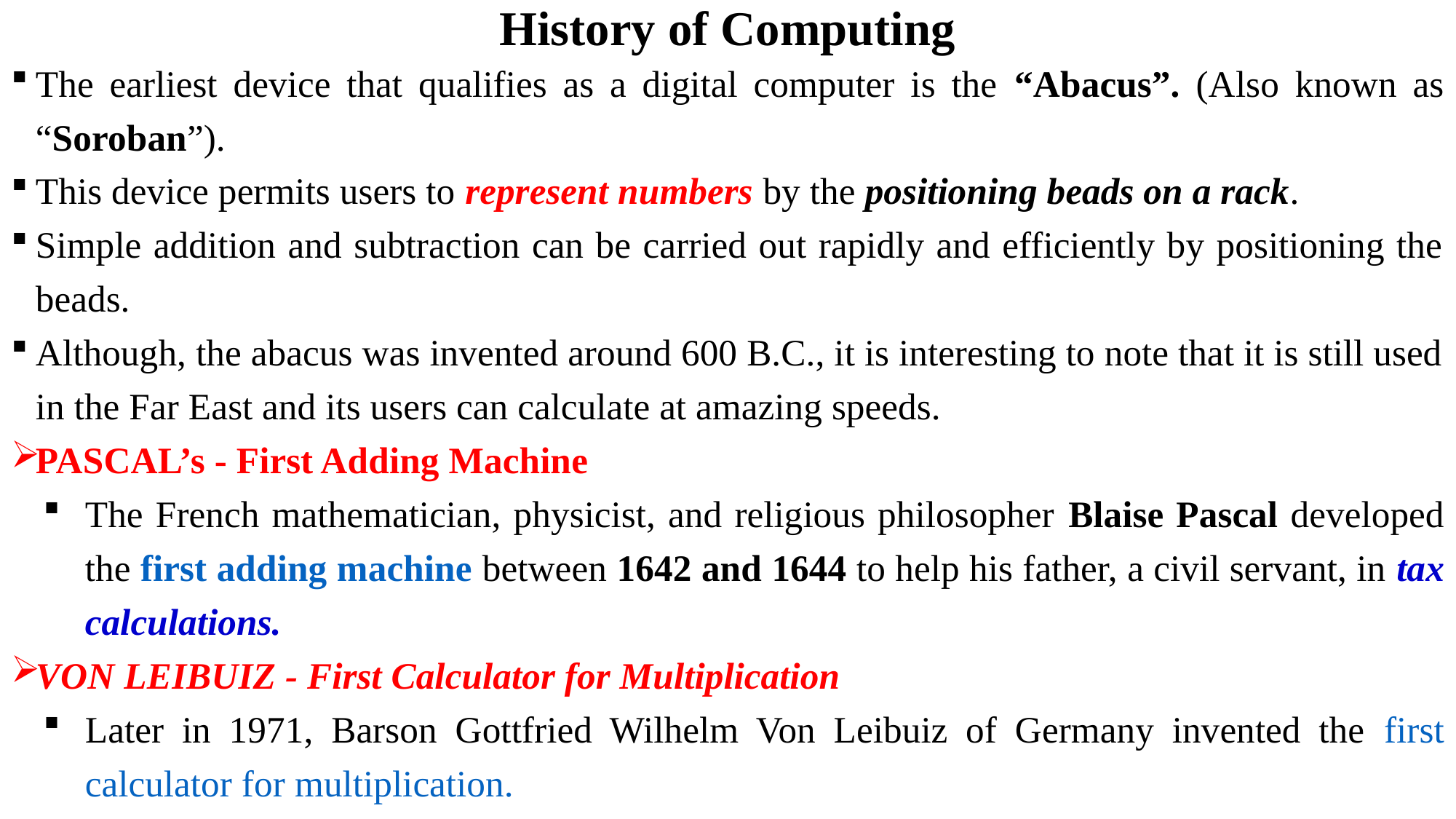

# History of Computing
The earliest device that qualifies as a digital computer is the “Abacus”. (Also known as “Soroban”).
This device permits users to represent numbers by the positioning beads on a rack.
Simple addition and subtraction can be carried out rapidly and efficiently by positioning the beads.
Although, the abacus was invented around 600 B.C., it is interesting to note that it is still used in the Far East and its users can calculate at amazing speeds.
PASCAL’s - First Adding Machine
The French mathematician, physicist, and religious philosopher Blaise Pascal developed the first adding machine between 1642 and 1644 to help his father, a civil servant, in tax calculations.
VON LEIBUIZ - First Calculator for Multiplication
Later in 1971, Barson Gottfried Wilhelm Von Leibuiz of Germany invented the first calculator for multiplication.